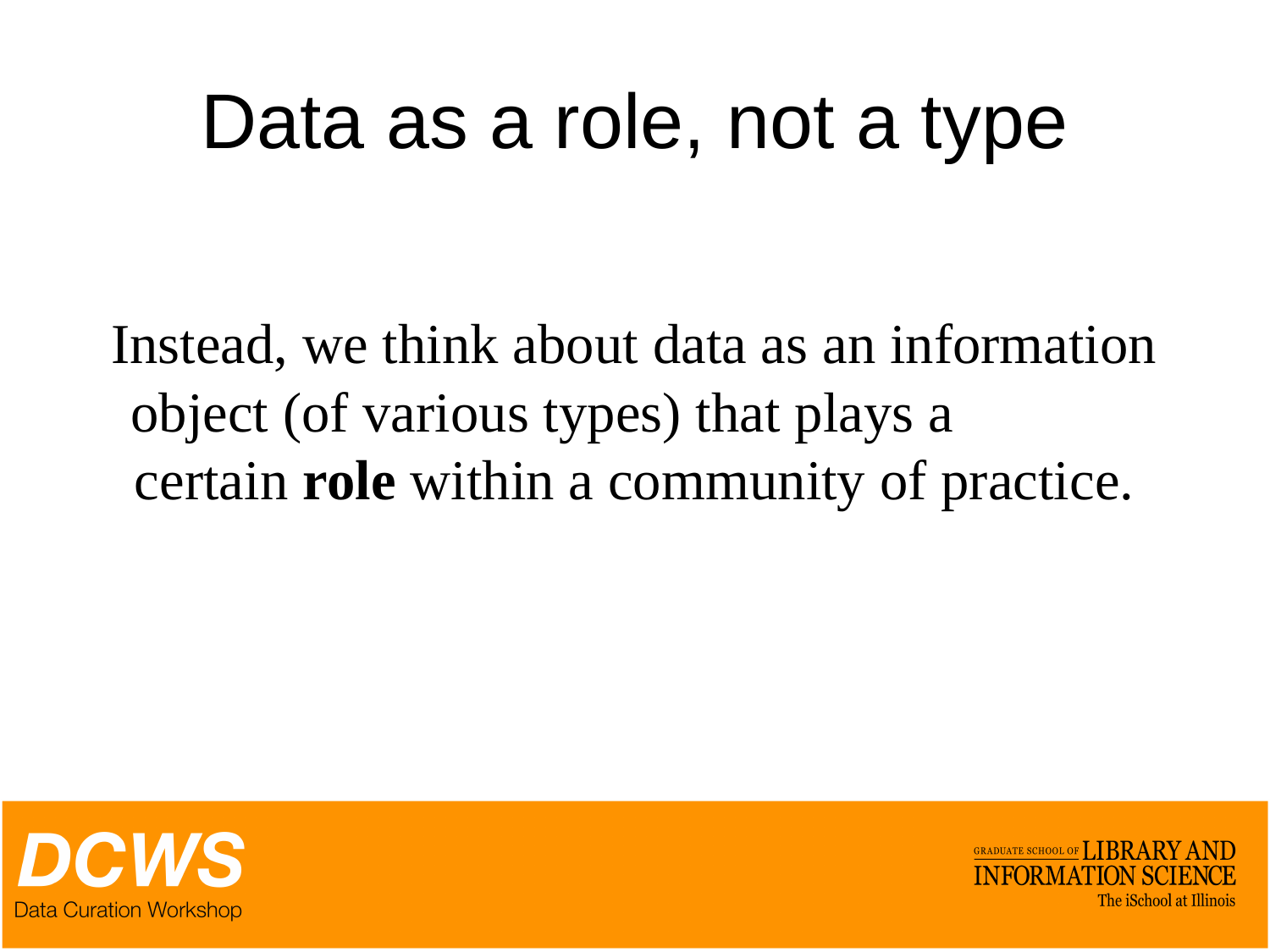

# Data as a role, not a type

Instead, we think about data as an information object (of various types) that plays a              certain role within a community of practice.